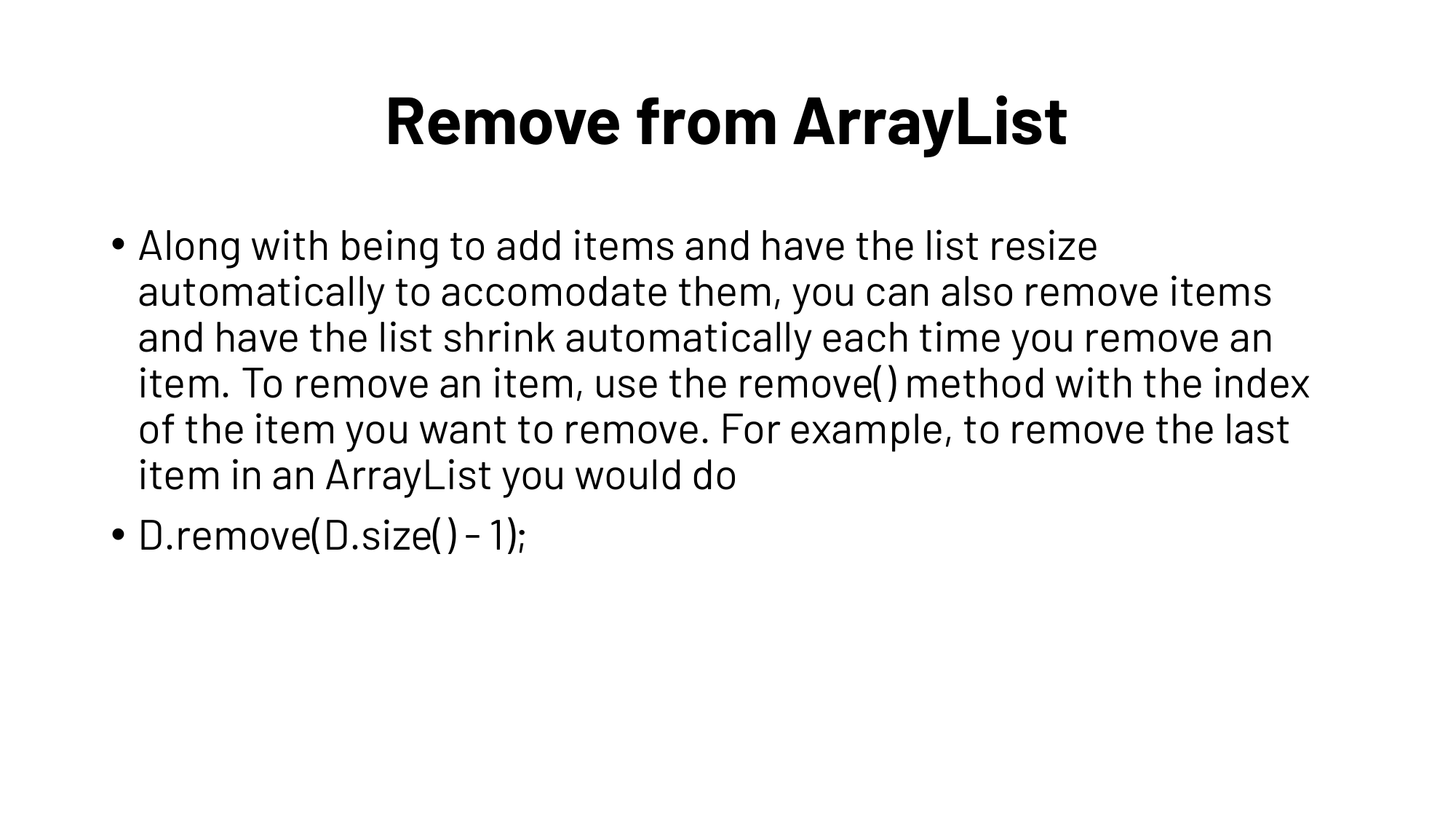

# Remove from ArrayList
Along with being to add items and have the list resize automatically to accomodate them, you can also remove items and have the list shrink automatically each time you remove an item. To remove an item, use the remove() method with the index of the item you want to remove. For example, to remove the last item in an ArrayList you would do
D.remove(D.size() - 1);